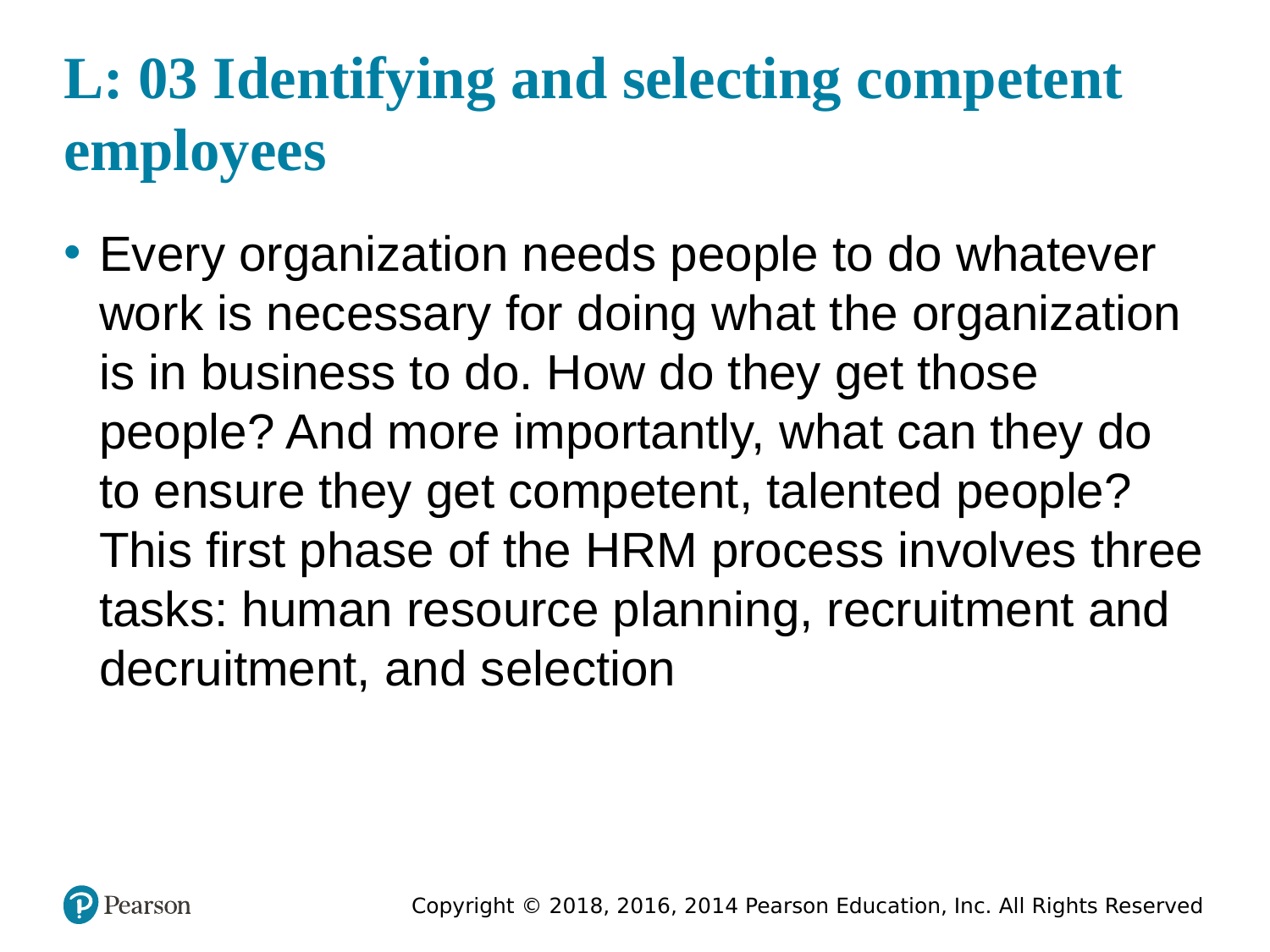

# L: 03 Identifying and selecting competent employees
Every organization needs people to do whatever work is necessary for doing what the organization is in business to do. How do they get those people? And more importantly, what can they do to ensure they get competent, talented people? This first phase of the HRM process involves three tasks: human resource planning, recruitment and decruitment, and selection